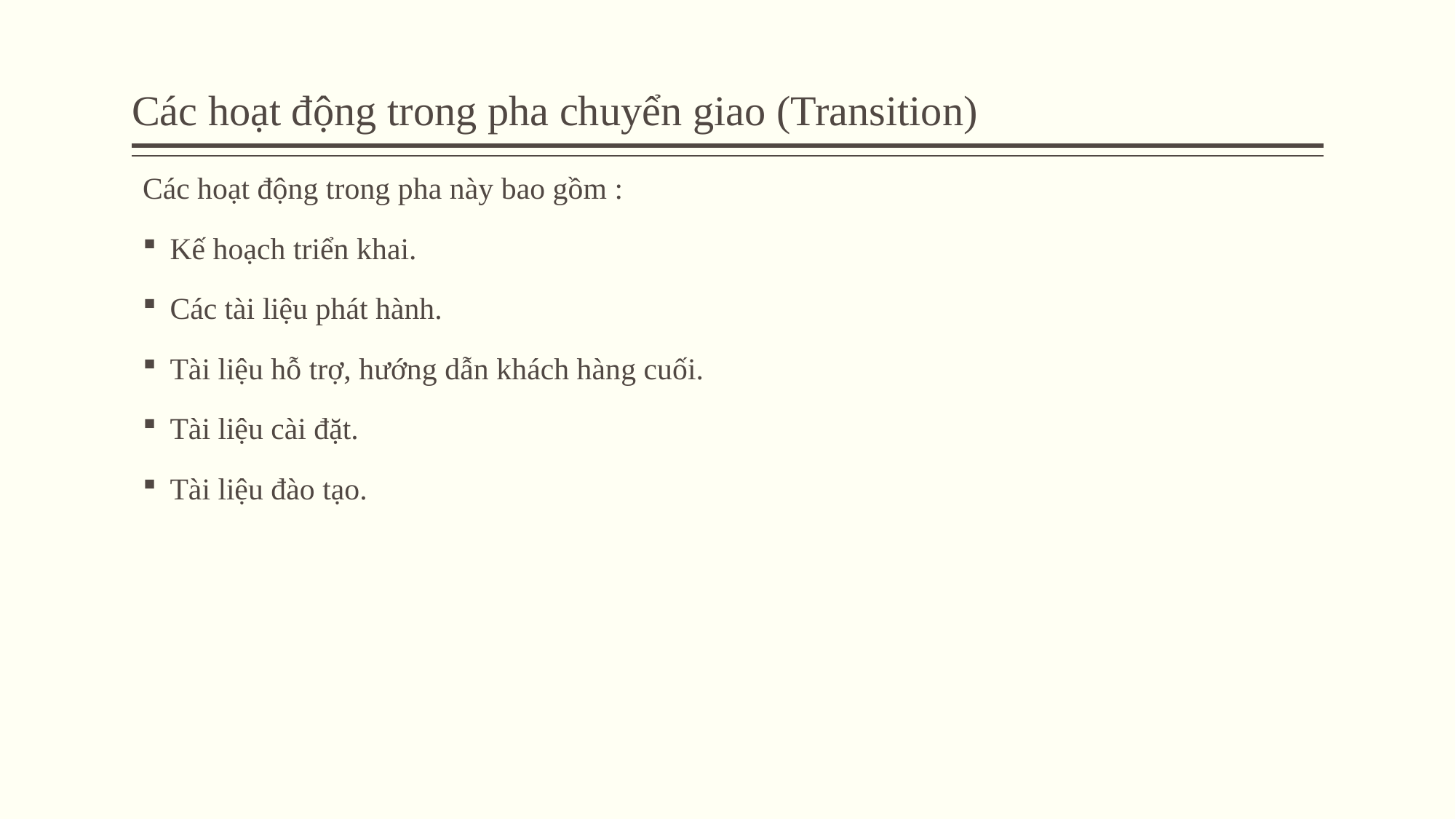

# Các hoạt động trong pha chuyển giao (Transition)
Các hoạt động trong pha này bao gồm :
Kế hoạch triển khai.
Các tài liệu phát hành.
Tài liệu hỗ trợ, hướng dẫn khách hàng cuối.
Tài liệu cài đặt.
Tài liệu đào tạo.